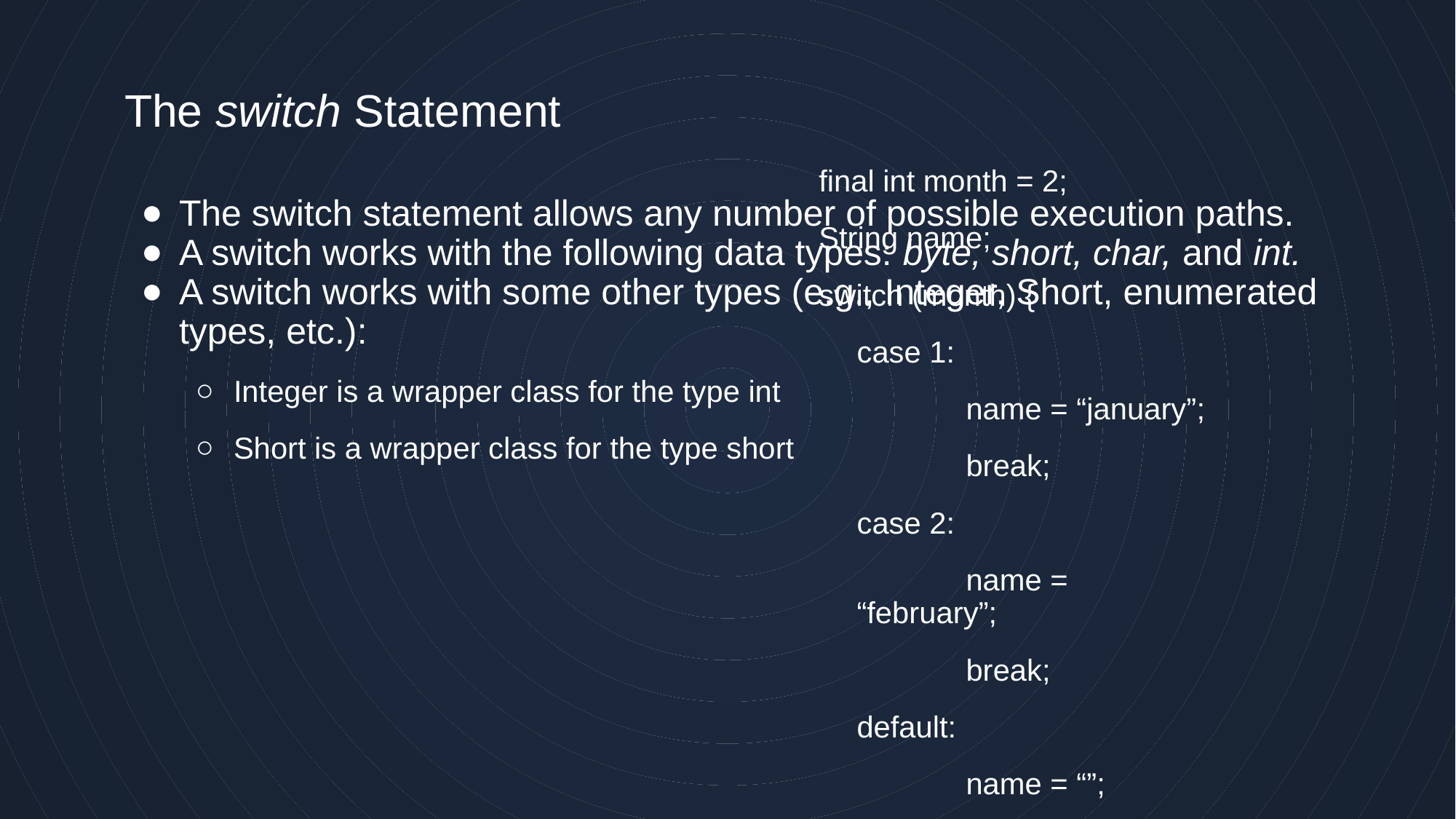

Java Programming I
32
# The switch Statement
The switch statement allows any number of possible execution paths.
A switch works with the following data types: byte, short, char, and int.
A switch works with some other types (e.g., Integer, Short, enumerated types, etc.):
Integer is a wrapper class for the type int
Short is a wrapper class for the type short
final int month = 2;
String name;
switch (month) {
	case 1:
		name = “january”;
		break;
	case 2:
		name = “february”;
		break;
	default:
		name = “”;
		break;
}
System.out.println(name);
// output: february